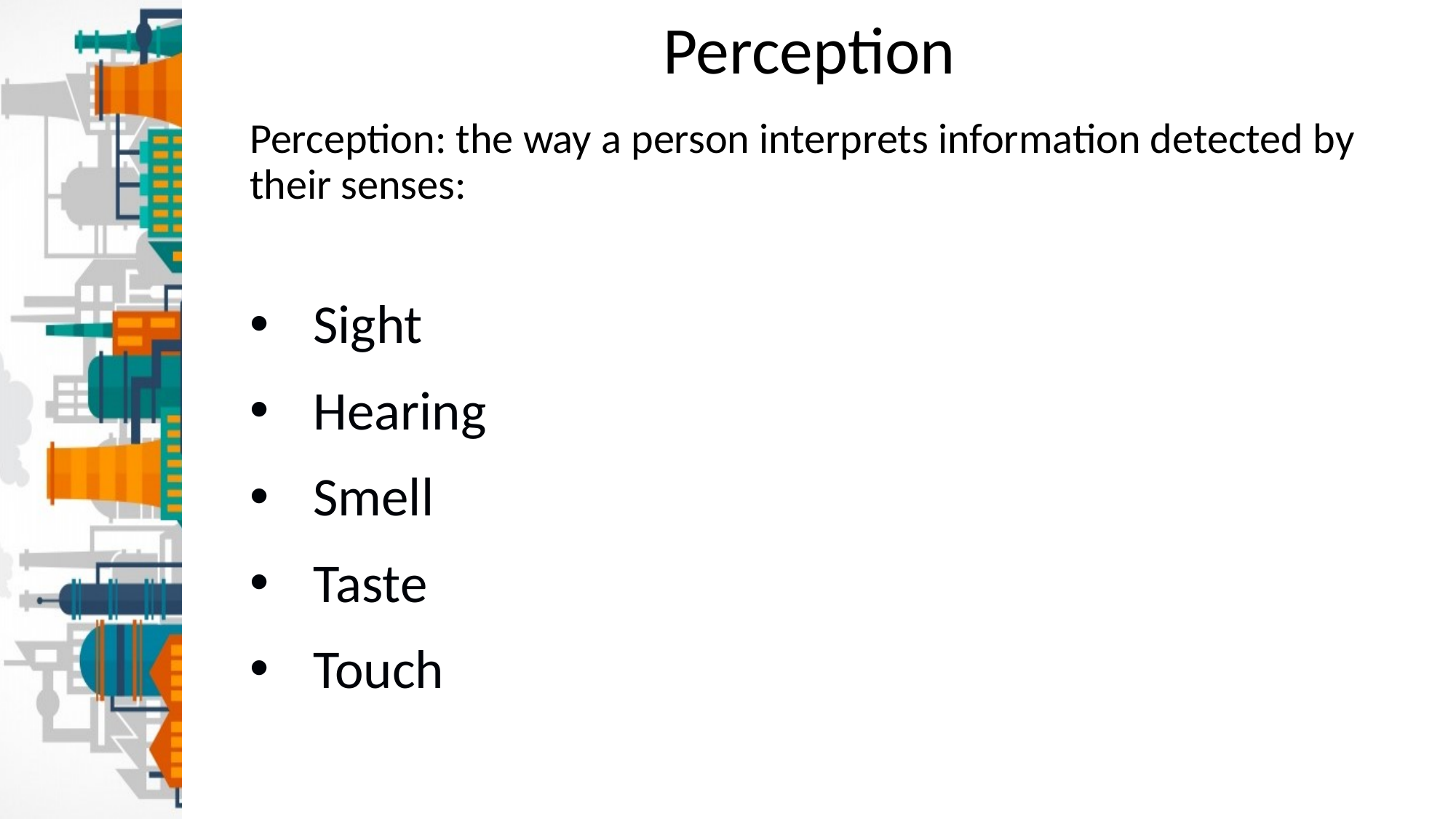

Perception
Perception: the way a person interprets information detected by their senses:

Sight
Hearing
Smell
Taste
Touch